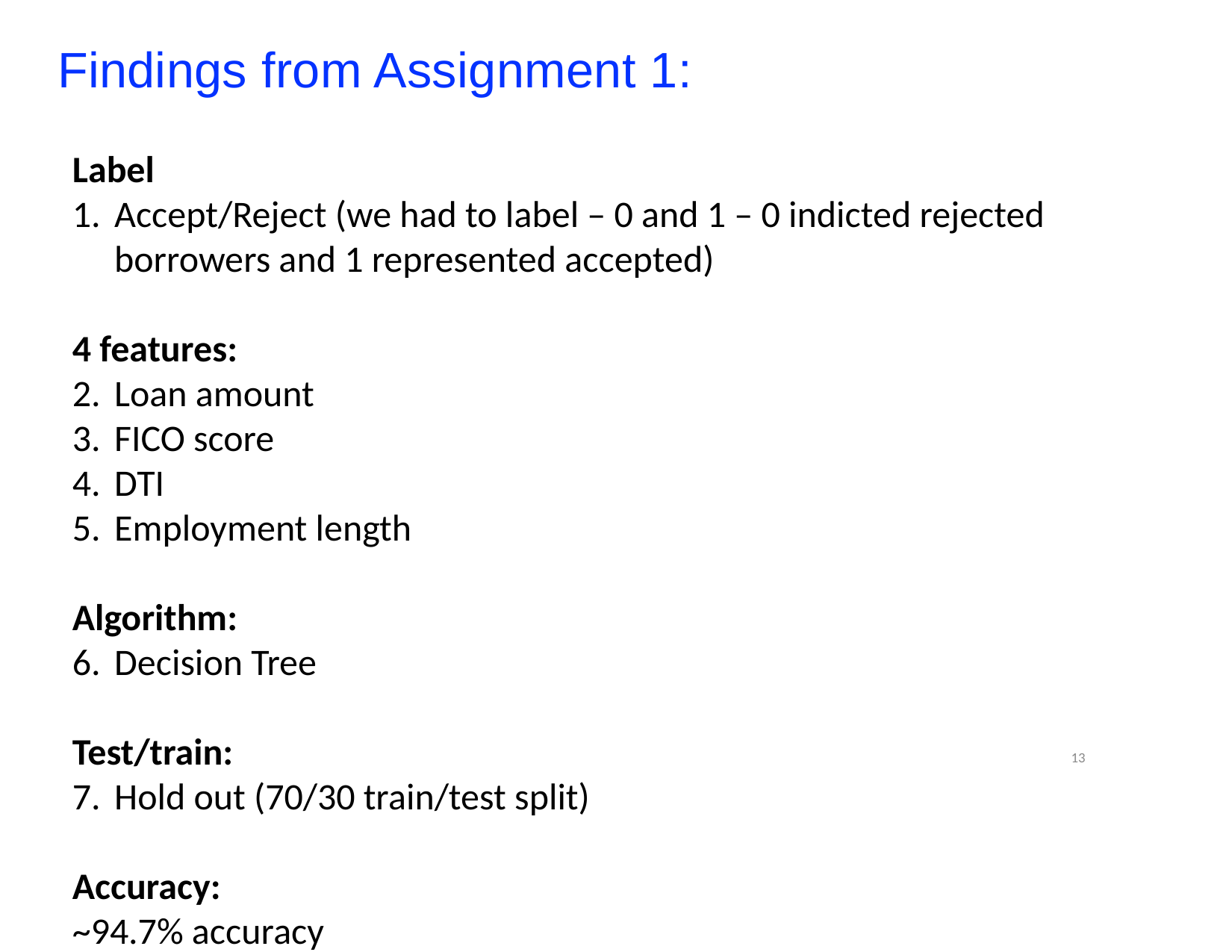

# Findings from Assignment 1:
Label
Accept/Reject (we had to label – 0 and 1 – 0 indicted rejected borrowers and 1 represented accepted)

4 features:
Loan amount
FICO score
DTI
Employment length

Algorithm:
Decision Tree

Test/train:
Hold out (70/30 train/test split)

Accuracy:
~94.7% accuracy

13